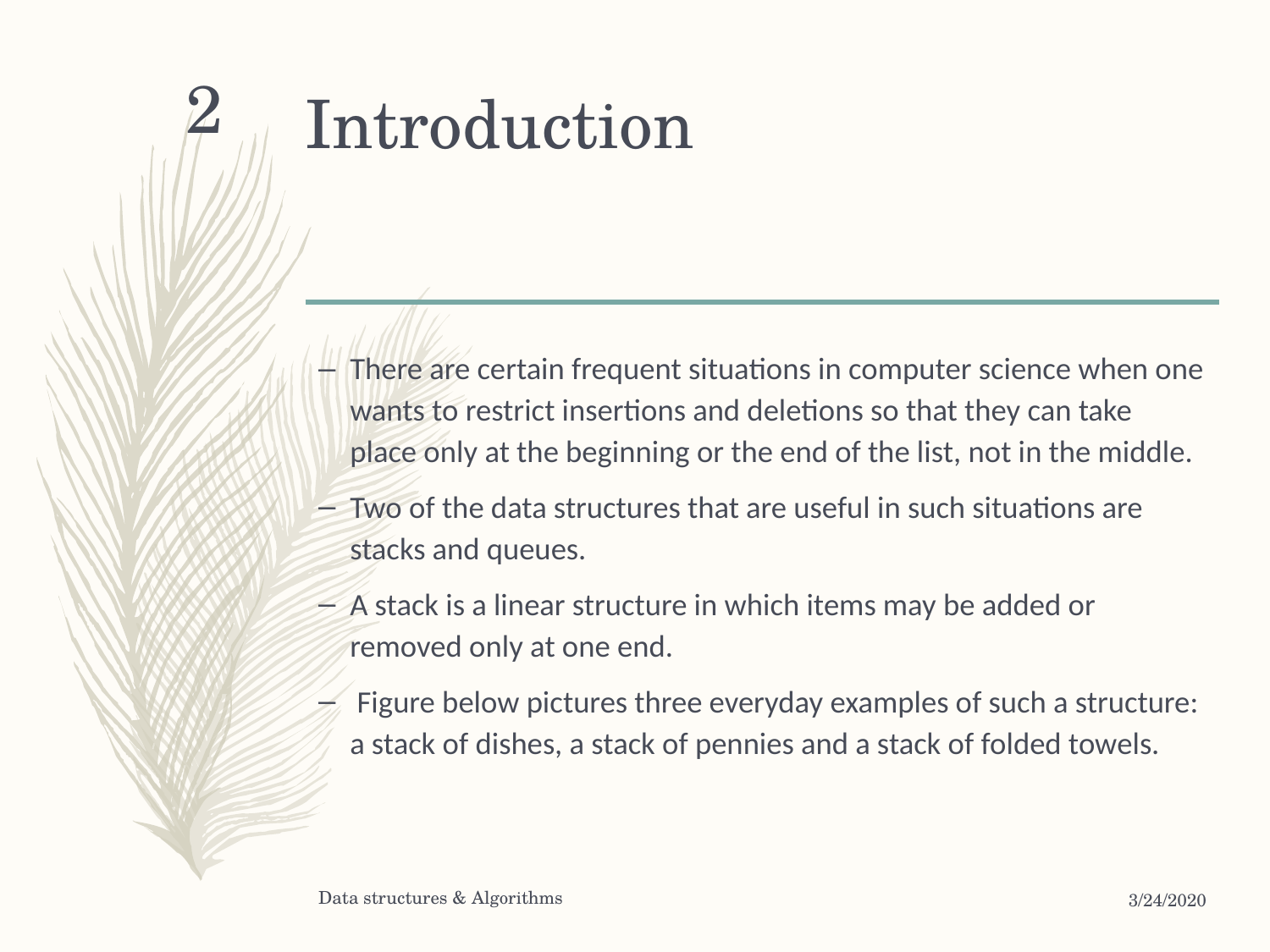

# Introduction
2
There are certain frequent situations in computer science when one wants to restrict insertions and deletions so that they can take place only at the beginning or the end of the list, not in the middle.
Two of the data structures that are useful in such situations are stacks and queues.
A stack is a linear structure in which items may be added or removed only at one end.
 Figure below pictures three everyday examples of such a structure: a stack of dishes, a stack of pennies and a stack of folded towels.
Data structures & Algorithms
3/24/2020